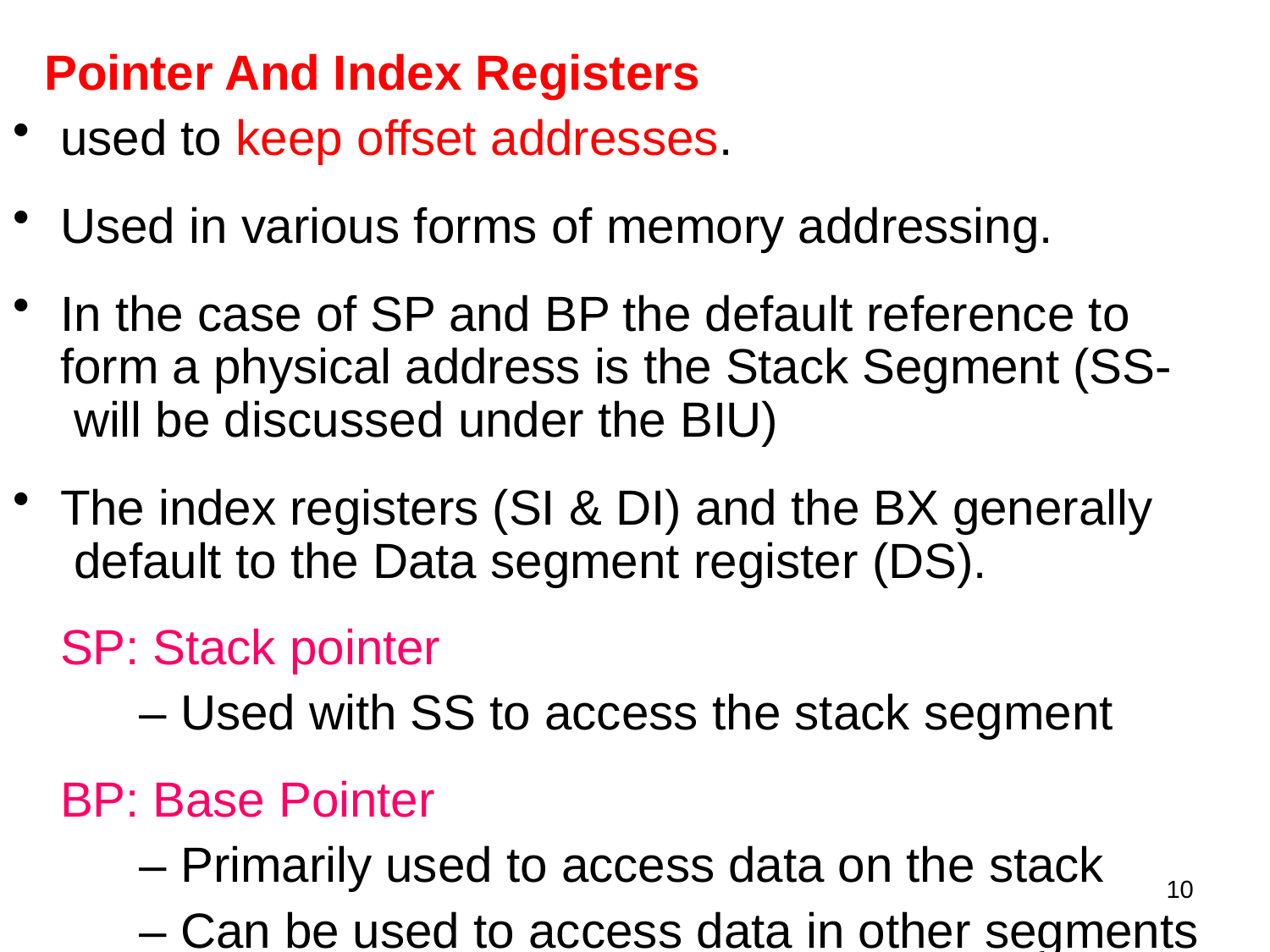

# Pointer And Index Registers
used to keep offset addresses.
Used in various forms of memory addressing.
In the case of SP and BP the default reference to  form a physical address is the Stack Segment (SS-  will be discussed under the BIU)
The index registers (SI & DI) and the BX generally  default to the Data segment register (DS).
SP: Stack pointer
– Used with SS to access the stack segment
BP: Base Pointer
– Primarily used to access data on the stack
10
– Can be used to access data in other segments